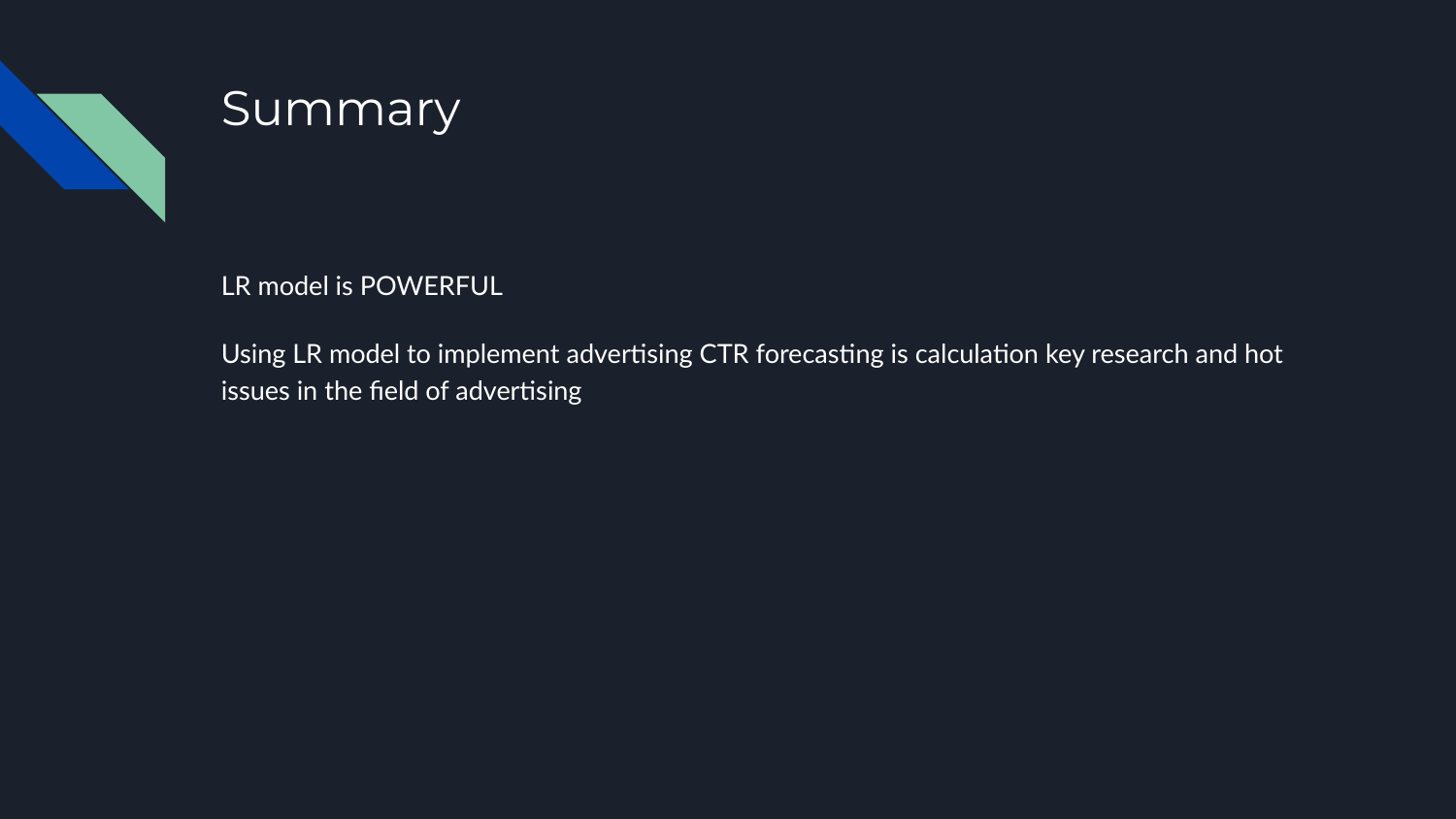

# Summary
LR model is POWERFUL
Using LR model to implement advertising CTR forecasting is calculation key research and hot issues in the field of advertising